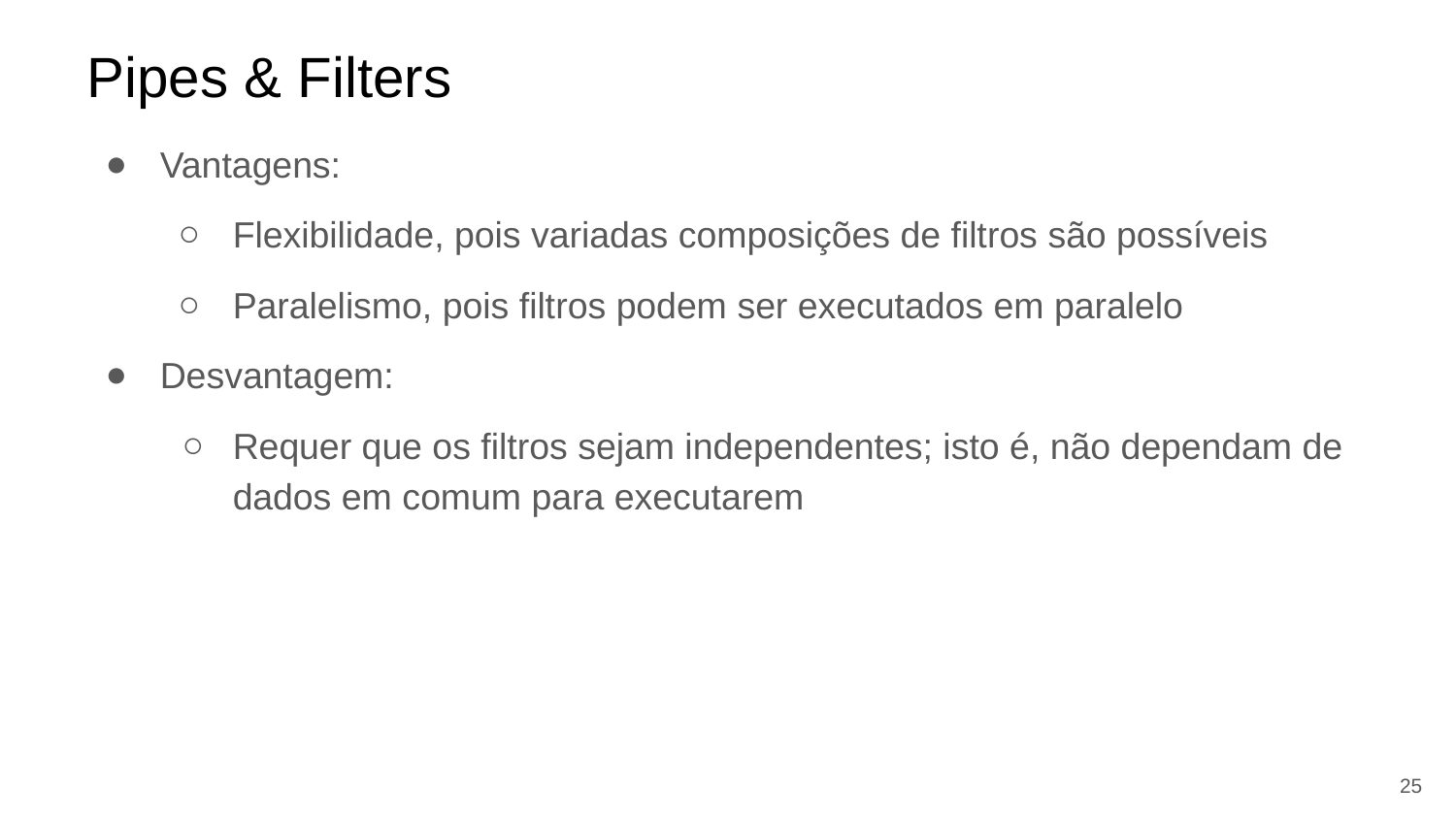

# Pipes & Filters
Vantagens:
Flexibilidade, pois variadas composições de filtros são possíveis
Paralelismo, pois filtros podem ser executados em paralelo
Desvantagem:
Requer que os filtros sejam independentes; isto é, não dependam de dados em comum para executarem

25